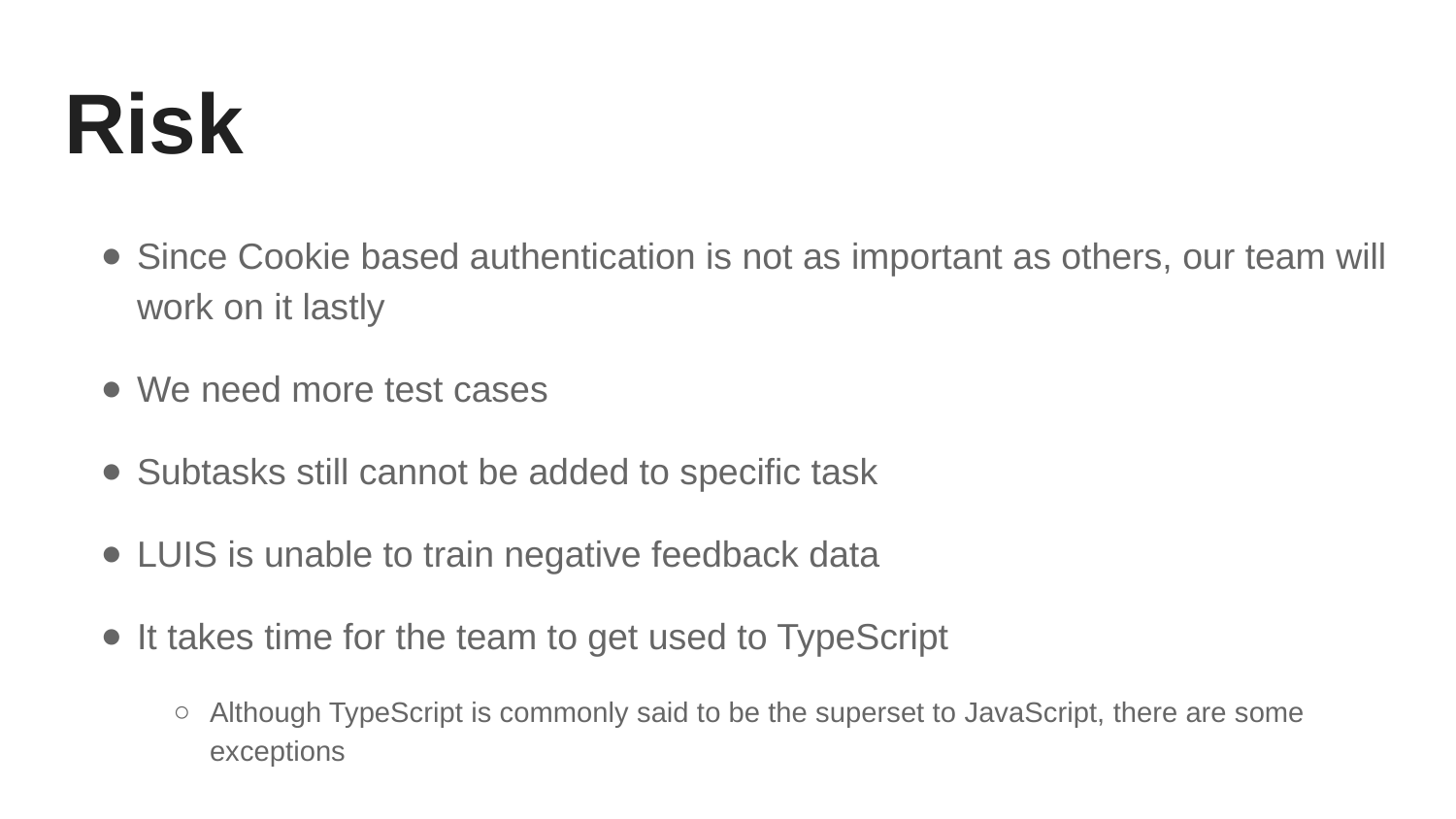

# Risk
Since Cookie based authentication is not as important as others, our team will work on it lastly
We need more test cases
Subtasks still cannot be added to specific task
LUIS is unable to train negative feedback data
It takes time for the team to get used to TypeScript
Although TypeScript is commonly said to be the superset to JavaScript, there are some exceptions